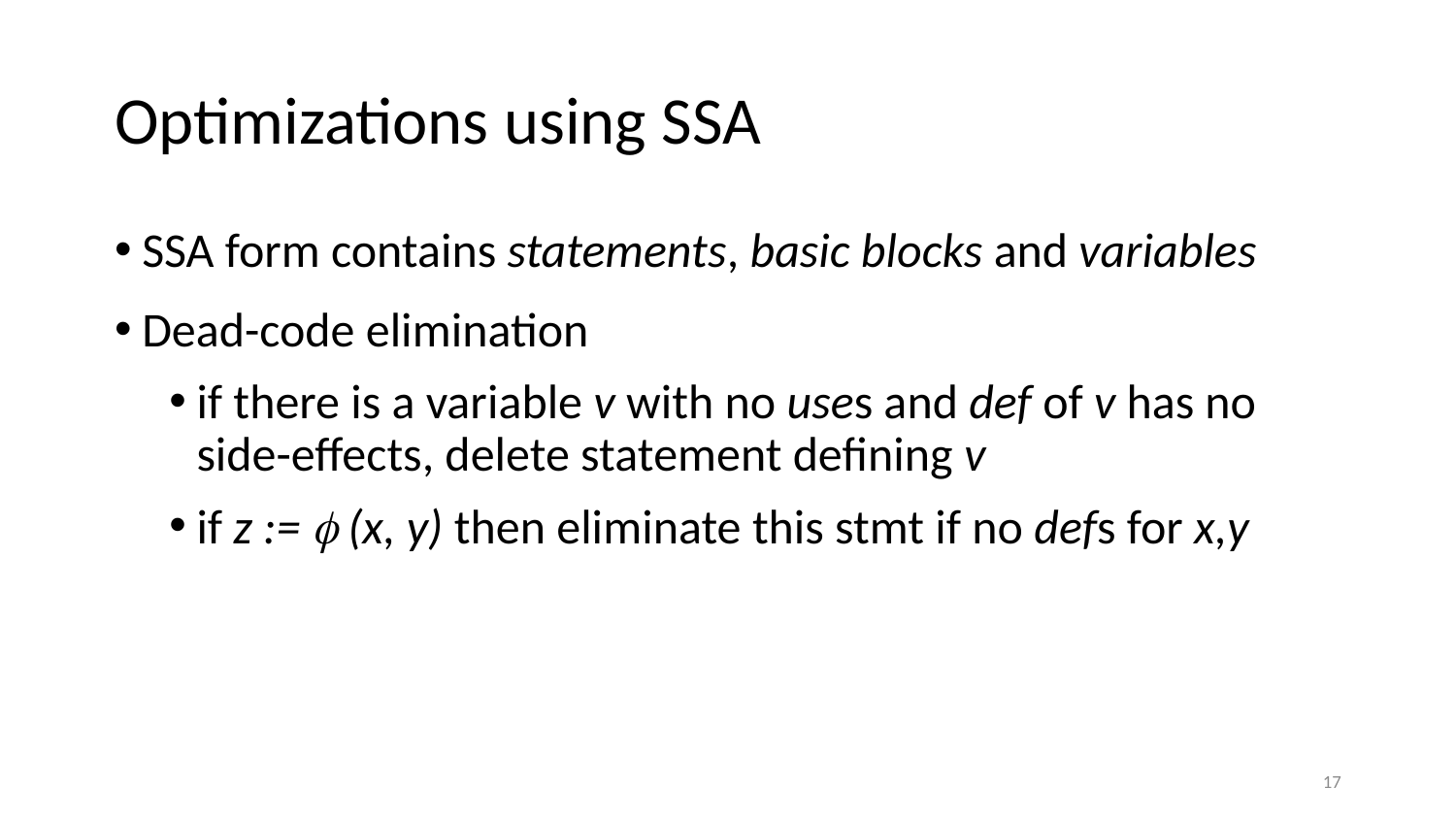

# Optimizations using SSA
SSA form contains statements, basic blocks and variables
Dead-code elimination
if there is a variable v with no uses and def of v has no side-effects, delete statement defining v
if z := φ (x, y) then eliminate this stmt if no defs for x,y
17